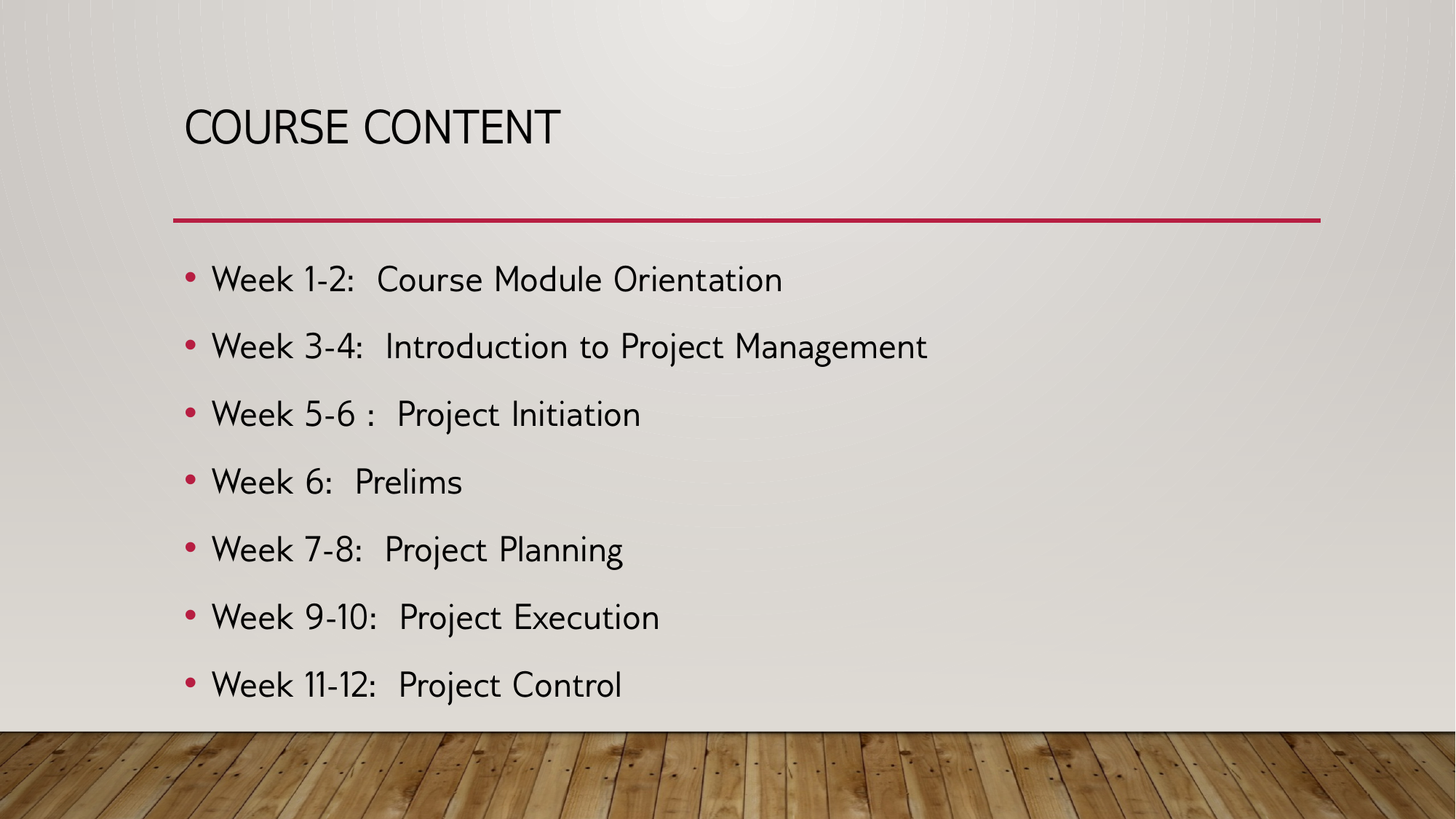

# COURSE CONTENT
Week 1-2:  Course Module Orientation
Week 3-4:  Introduction to Project Management
Week 5-6 :  Project Initiation
Week 6:  Prelims
Week 7-8:  Project Planning
Week 9-10:  Project Execution
Week 11-12:  Project Control